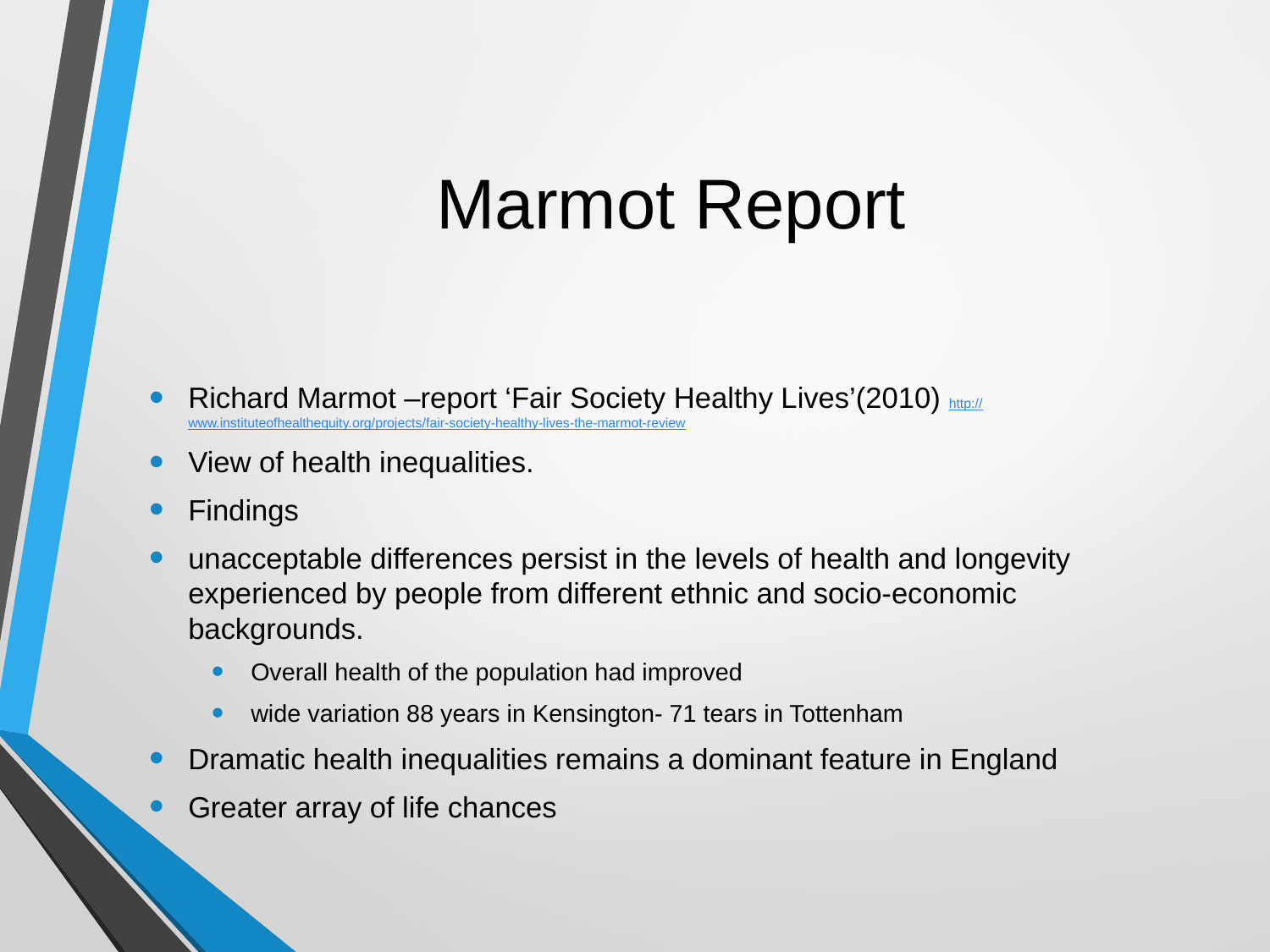

# Marmot Report
Richard Marmot –report ‘Fair Society Healthy Lives’(2010) http://www.instituteofhealthequity.org/projects/fair-society-healthy-lives-the-marmot-review
View of health inequalities.
Findings
unacceptable differences persist in the levels of health and longevity experienced by people from different ethnic and socio-economic backgrounds.
Overall health of the population had improved
wide variation 88 years in Kensington- 71 tears in Tottenham
Dramatic health inequalities remains a dominant feature in England
Greater array of life chances